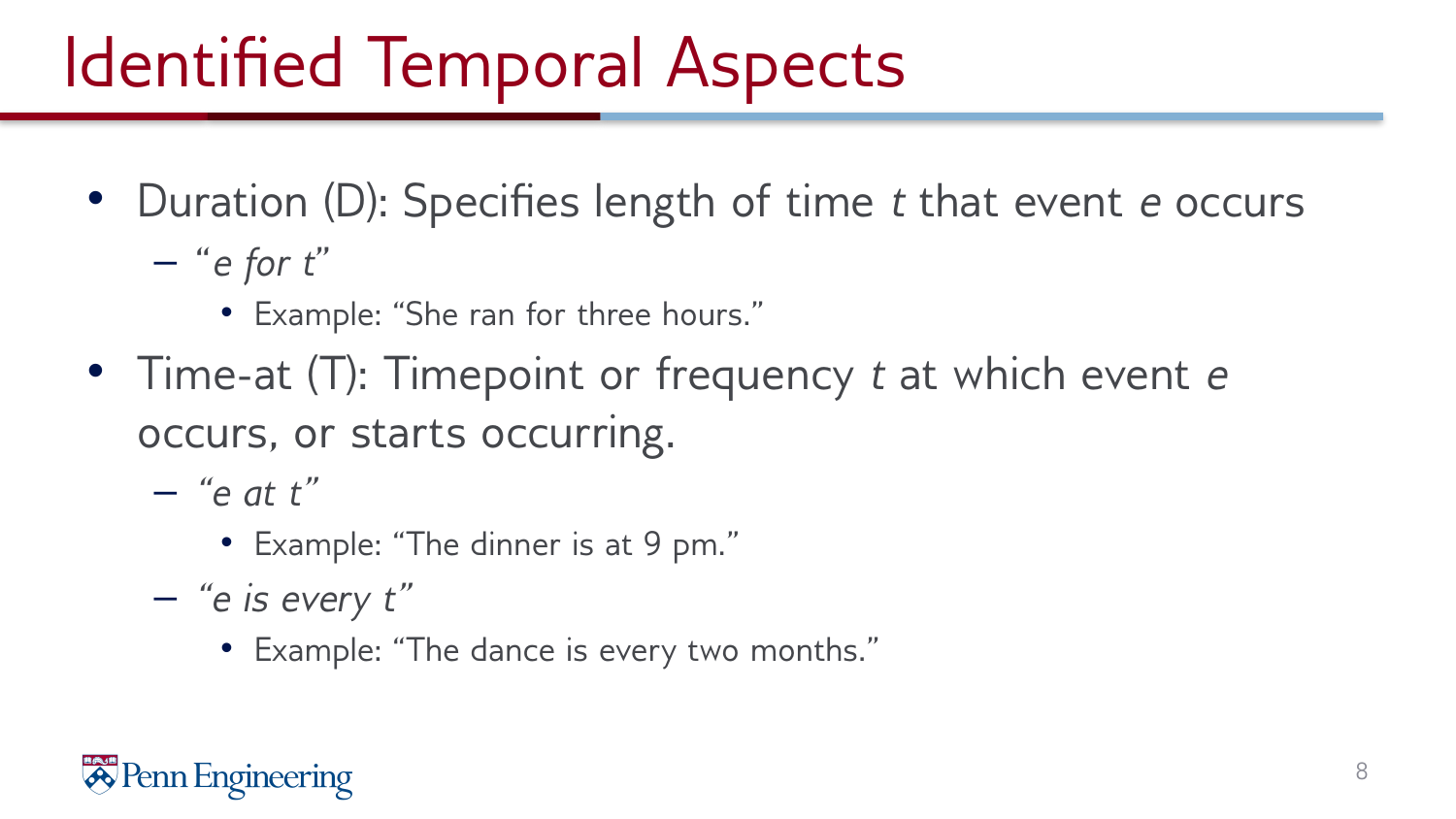

# Identified Temporal Aspects
Duration (D): Specifies length of time t that event e occurs
“e for t”
Example: “She ran for three hours.”
Time-at (T): Timepoint or frequency t at which event e occurs, or starts occurring.
“e at t”
Example: “The dinner is at 9 pm.”
“e is every t”
Example: “The dance is every two months.”
8